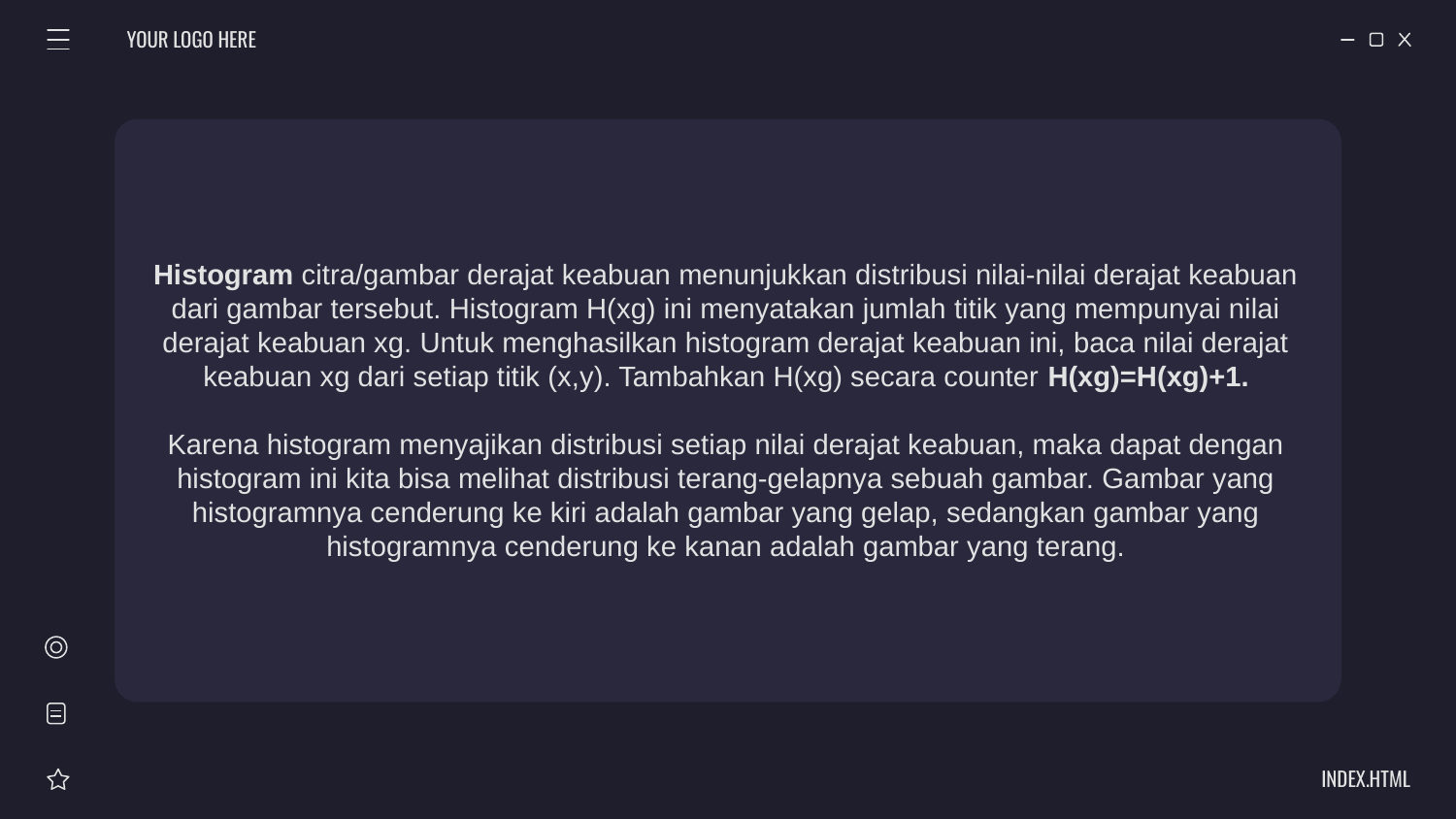

YOUR LOGO HERE

Histogram citra/gambar derajat keabuan menunjukkan distribusi nilai-nilai derajat keabuan dari gambar tersebut. Histogram H(xg) ini menyatakan jumlah titik yang mempunyai nilai derajat keabuan xg. Untuk menghasilkan histogram derajat keabuan ini, baca nilai derajat keabuan xg dari setiap titik (x,y). Tambahkan H(xg) secara counter H(xg)=H(xg)+1.

Karena histogram menyajikan distribusi setiap nilai derajat keabuan, maka dapat dengan histogram ini kita bisa melihat distribusi terang-gelapnya sebuah gambar. Gambar yang histogramnya cenderung ke kiri adalah gambar yang gelap, sedangkan gambar yang histogramnya cenderung ke kanan adalah gambar yang terang.

INDEX.HTML